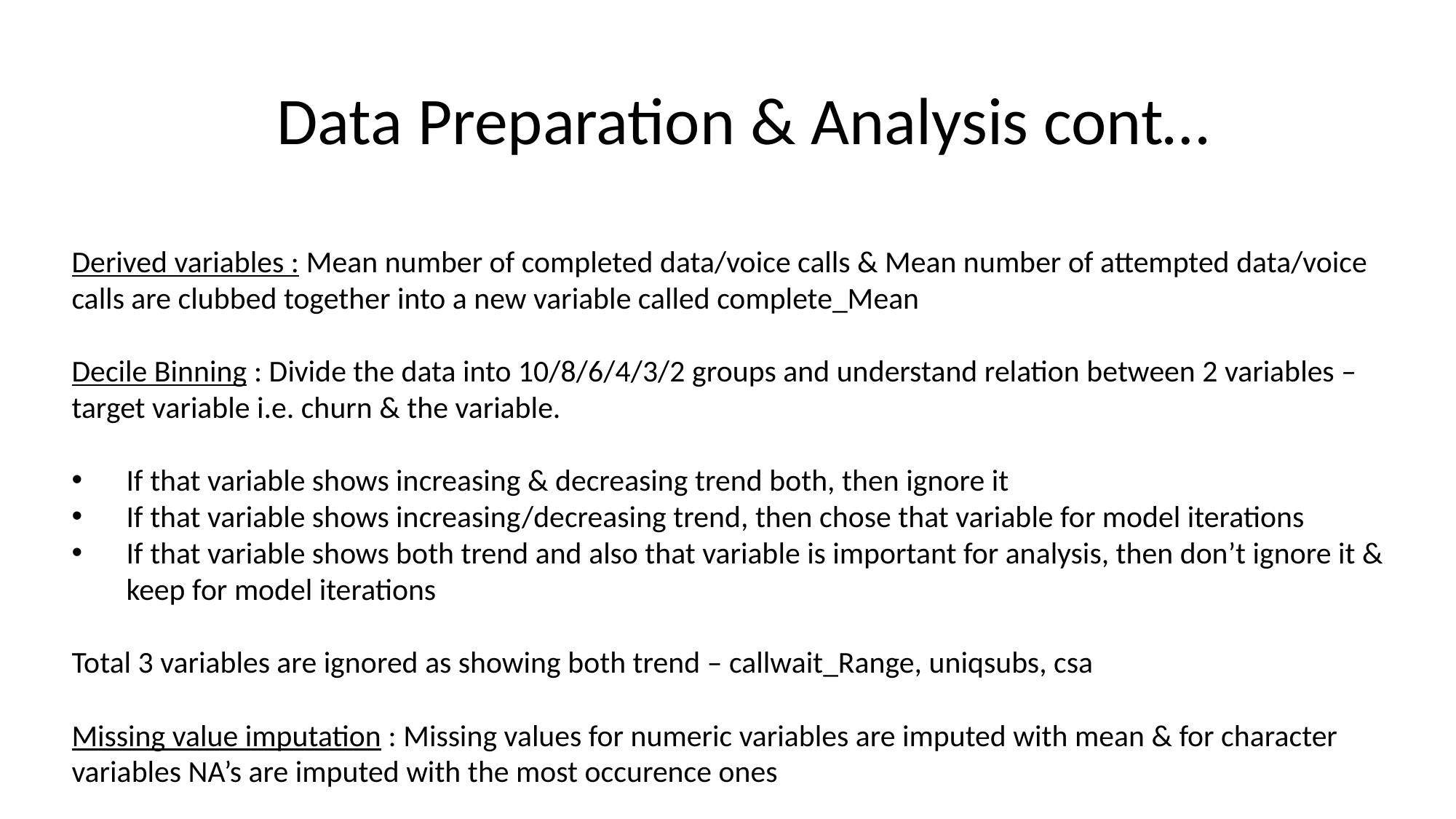

# Data Preparation & Analysis cont…
Derived variables : Mean number of completed data/voice calls & Mean number of attempted data/voice calls are clubbed together into a new variable called complete_Mean

Decile Binning : Divide the data into 10/8/6/4/3/2 groups and understand relation between 2 variables – target variable i.e. churn & the variable.

If that variable shows increasing & decreasing trend both, then ignore it
If that variable shows increasing/decreasing trend, then chose that variable for model iterations
If that variable shows both trend and also that variable is important for analysis, then don’t ignore it & keep for model iterations

Total 3 variables are ignored as showing both trend – callwait_Range, uniqsubs, csa

Missing value imputation : Missing values for numeric variables are imputed with mean & for character variables NA’s are imputed with the most occurence ones